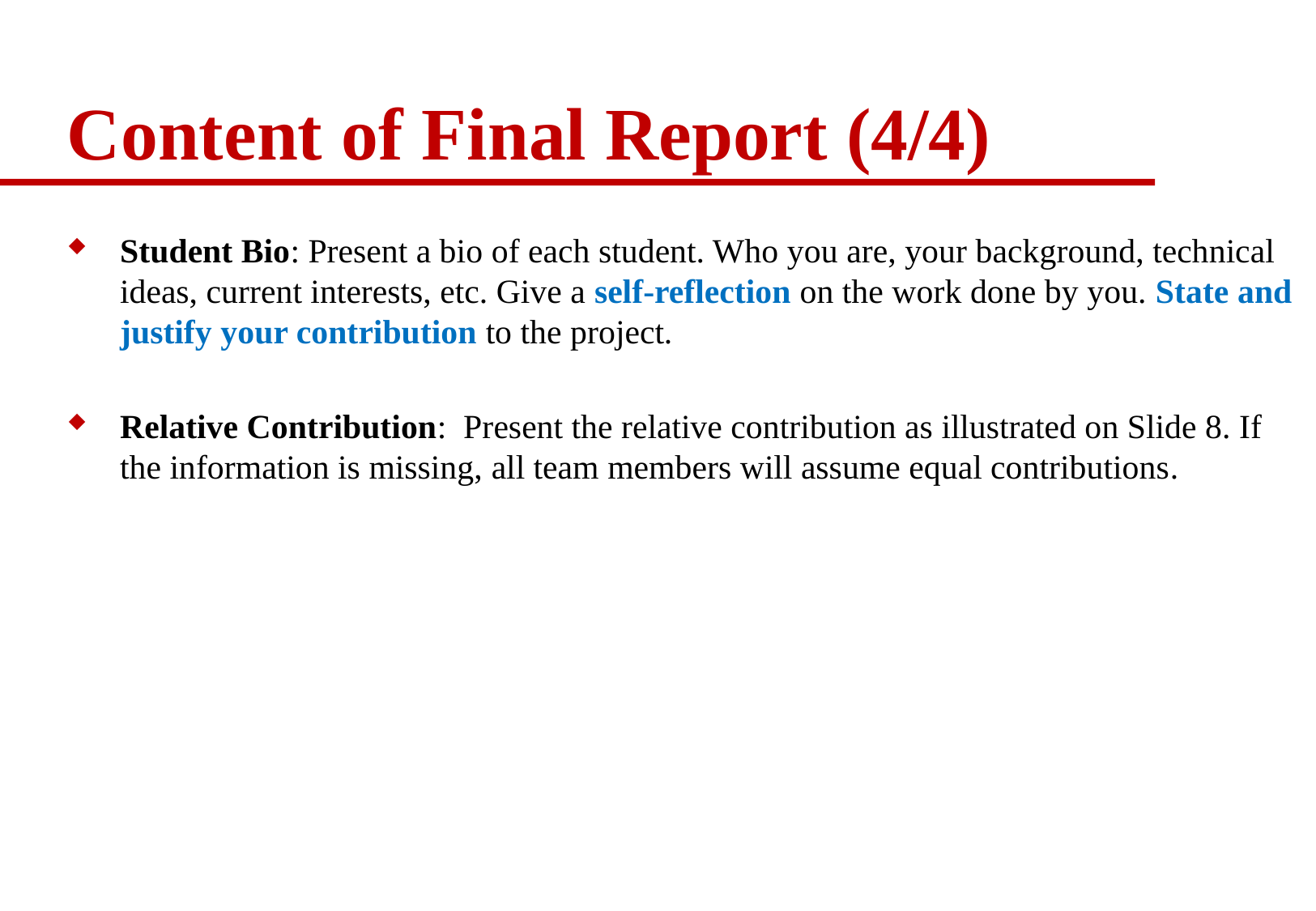

# Content of Final Report (4/4)
Student Bio: Present a bio of each student. Who you are, your background, technical ideas, current interests, etc. Give a self-reflection on the work done by you. State and justify your contribution to the project.

Relative Contribution:  Present the relative contribution as illustrated on Slide 8. If the information is missing, all team members will assume equal contributions.